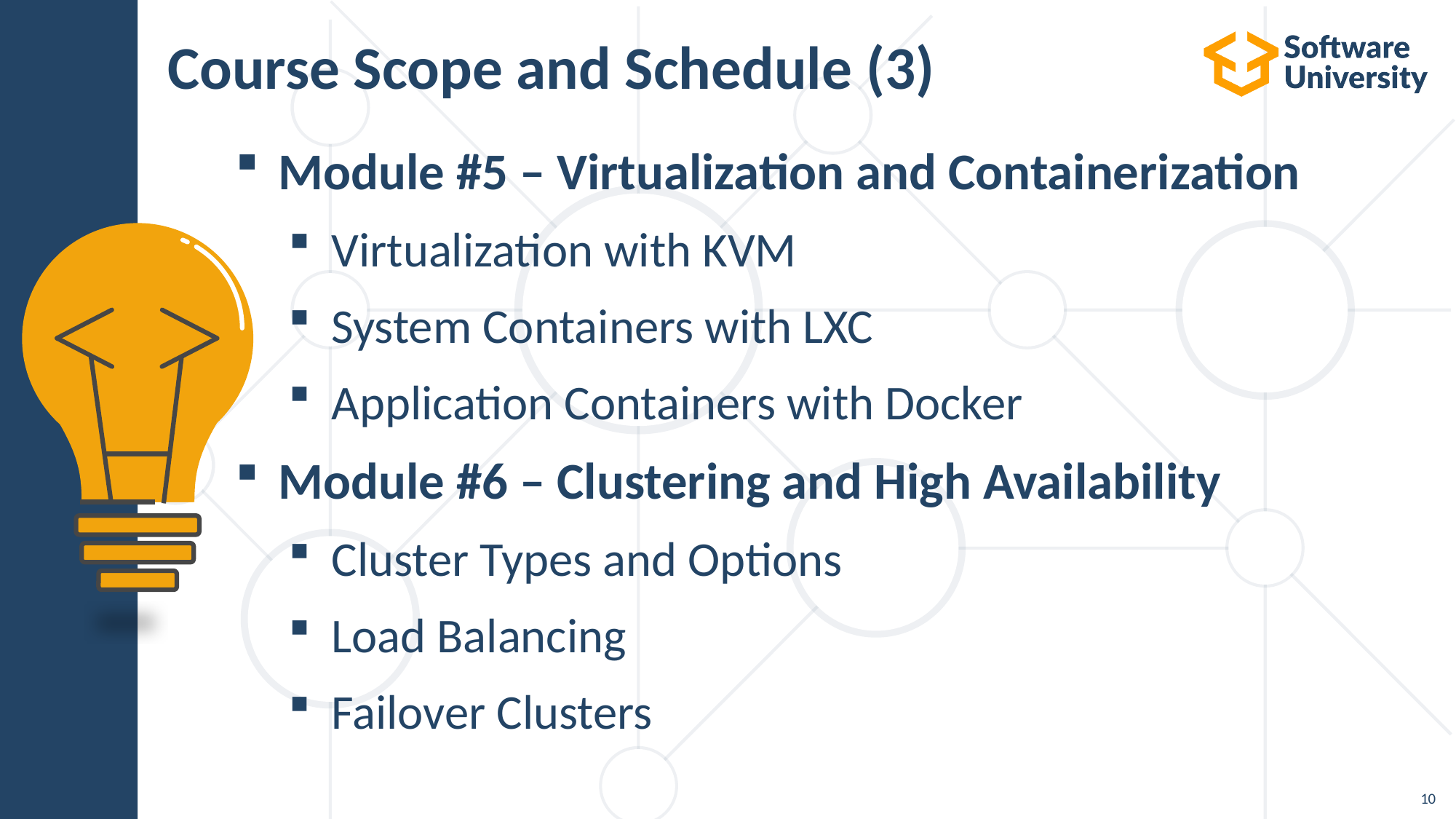

# Course Scope and Schedule (3)
Module #5 – Virtualization and Containerization
Virtualization with KVM
System Containers with LXC
Application Containers with Docker
Module #6 – Clustering and High Availability
Cluster Types and Options
Load Balancing
Failover Clusters
10